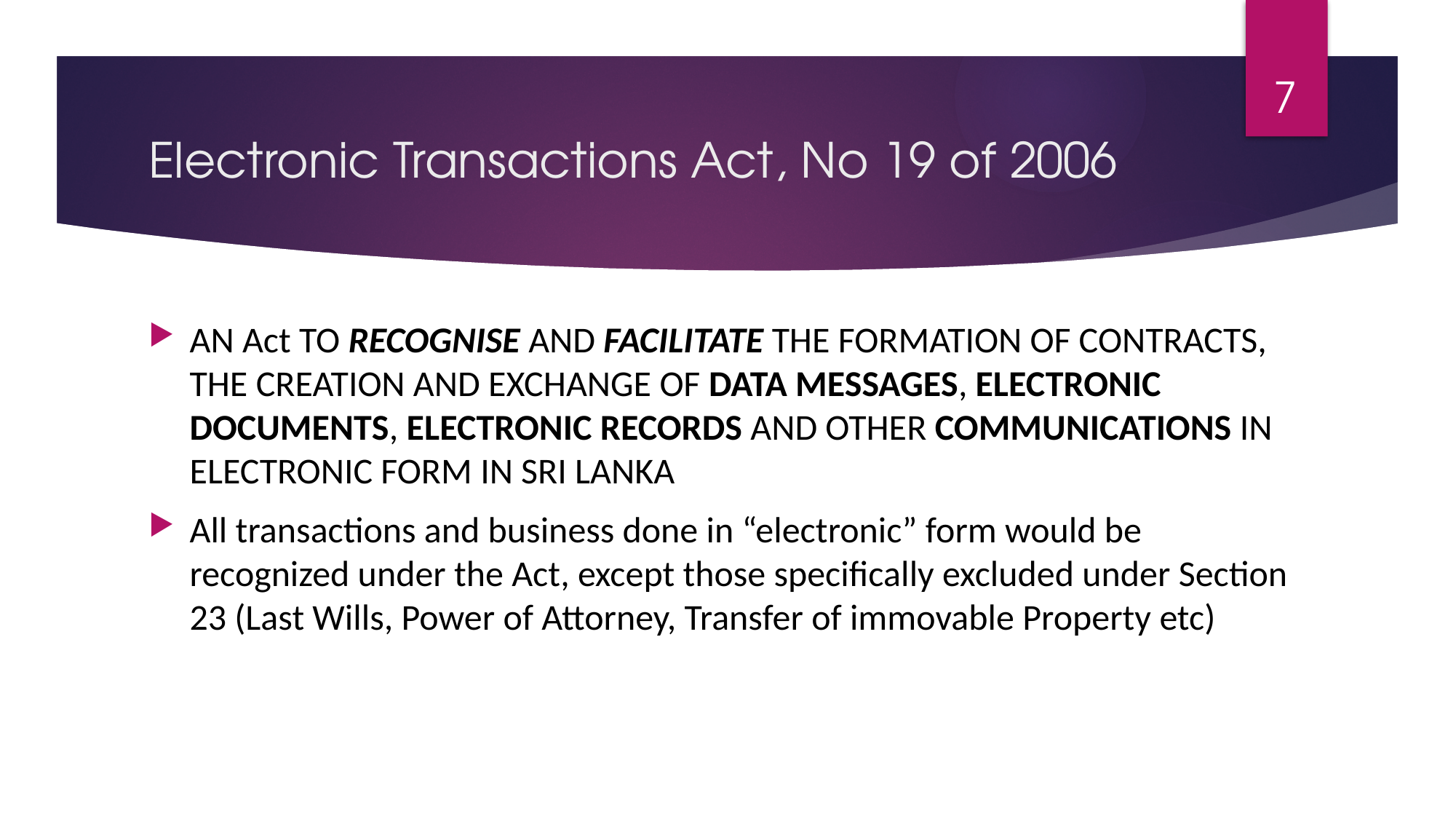

7
# Electronic Transactions Act, No 19 of 2006
AN Act TO RECOGNISE AND FACILITATE THE FORMATION OF CONTRACTS, THE CREATION AND EXCHANGE OF DATA MESSAGES, ELECTRONIC DOCUMENTS, ELECTRONIC RECORDS AND OTHER COMMUNICATIONS IN ELECTRONIC FORM IN SRI LANKA
All transactions and business done in “electronic” form would be recognized under the Act, except those specifically excluded under Section 23 (Last Wills, Power of Attorney, Transfer of immovable Property etc)